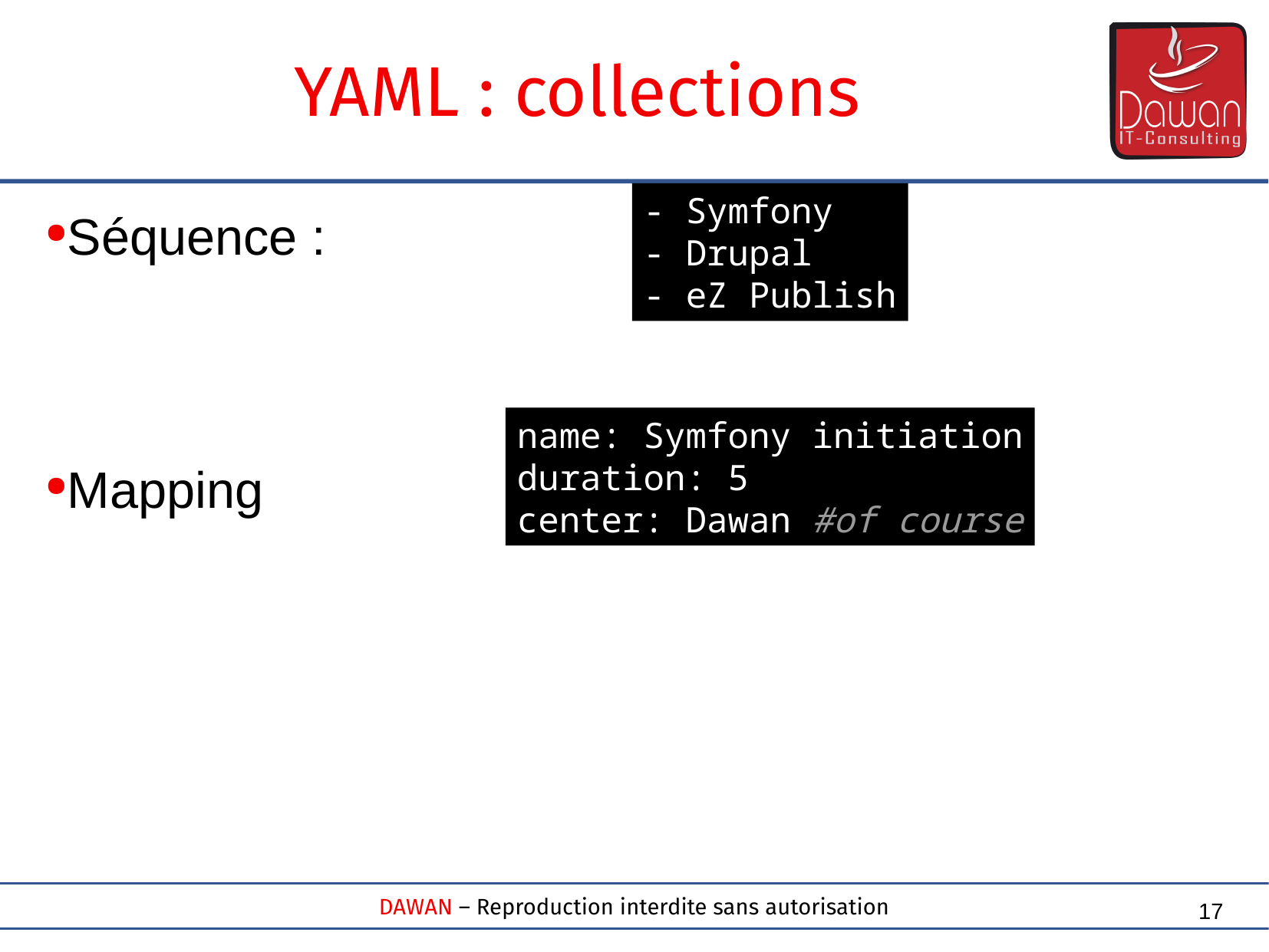

YAML : collections
- Symfony
- Drupal
- eZ Publish
Séquence :

Mapping
name: Symfony initiation
duration: 5
center: Dawan #of course
17